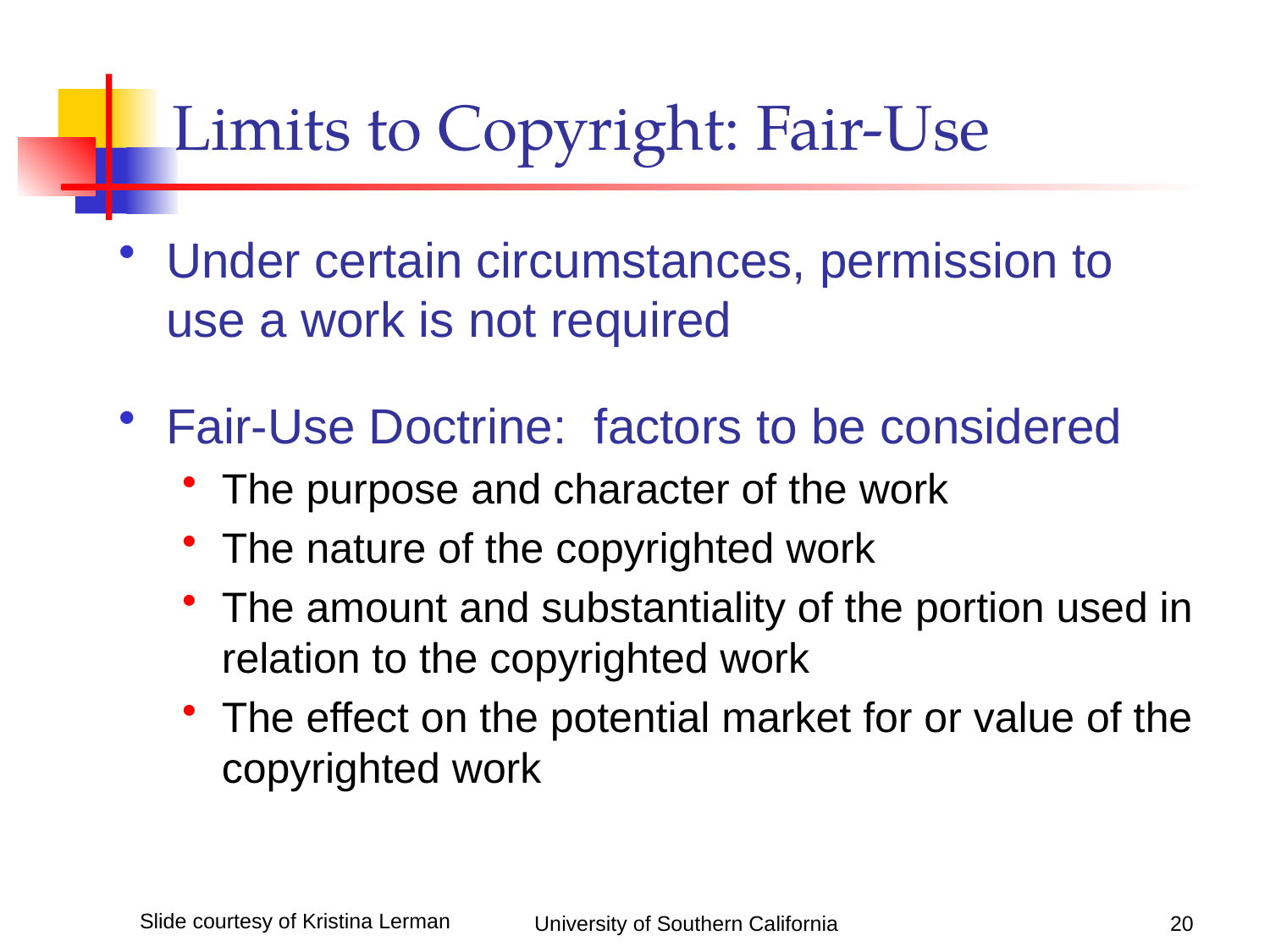

# Limits to Copyright: Fair-Use
Under certain circumstances, permission to use a work is not required

Fair-Use Doctrine:  factors to be considered
The purpose and character of the work
The nature of the copyrighted work
The amount and substantiality of the portion used in relation to the copyrighted work
The effect on the potential market for or value of the copyrighted work

University of Southern California
20
Slide courtesy of Kristina Lerman